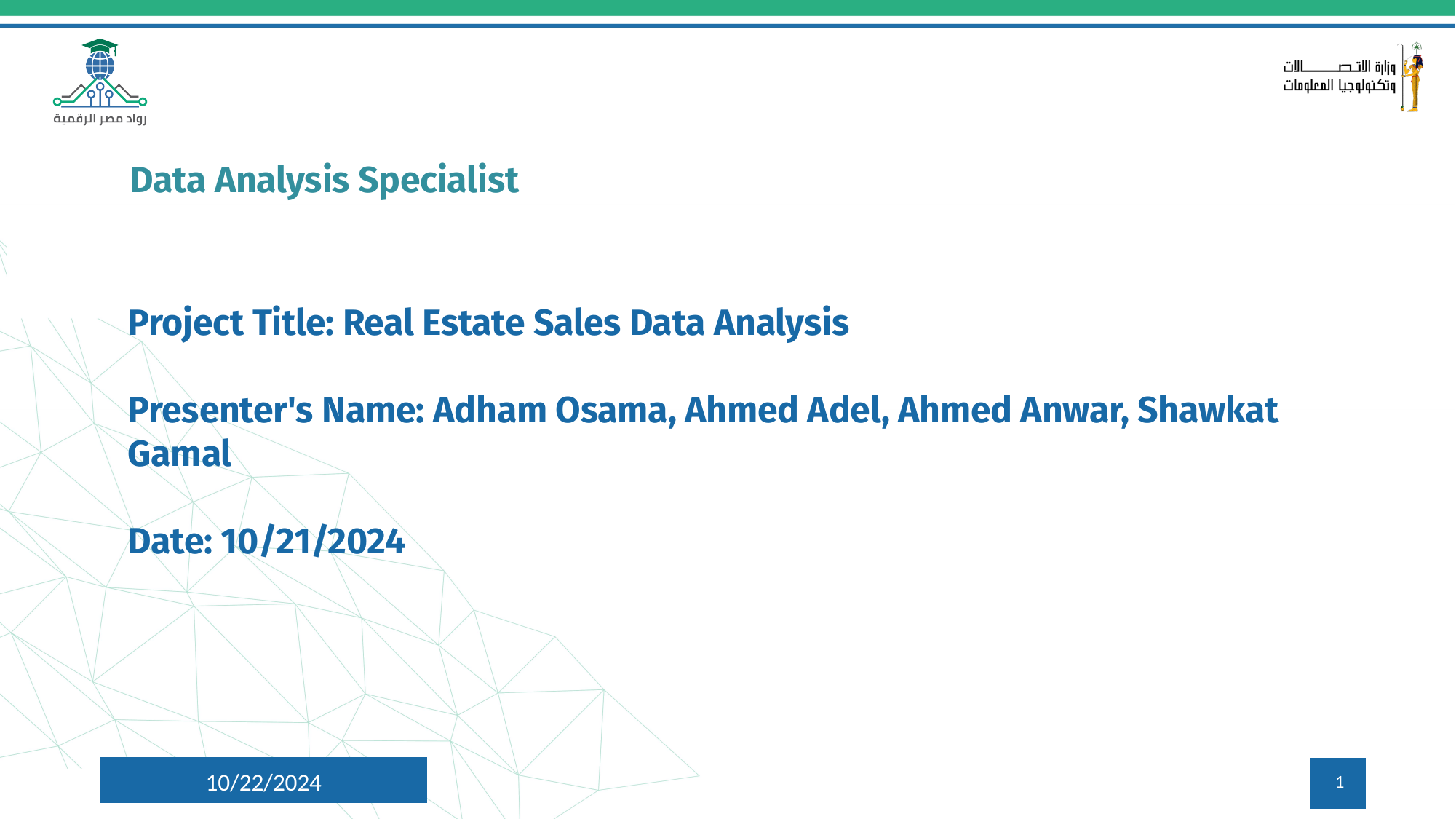

Data Analysis Specialist
Project Title: Real Estate Sales Data Analysis
Presenter's Name: Adham Osama, Ahmed Adel, Ahmed Anwar, Shawkat Gamal
Date: 10/21/2024
10/22/2024
1